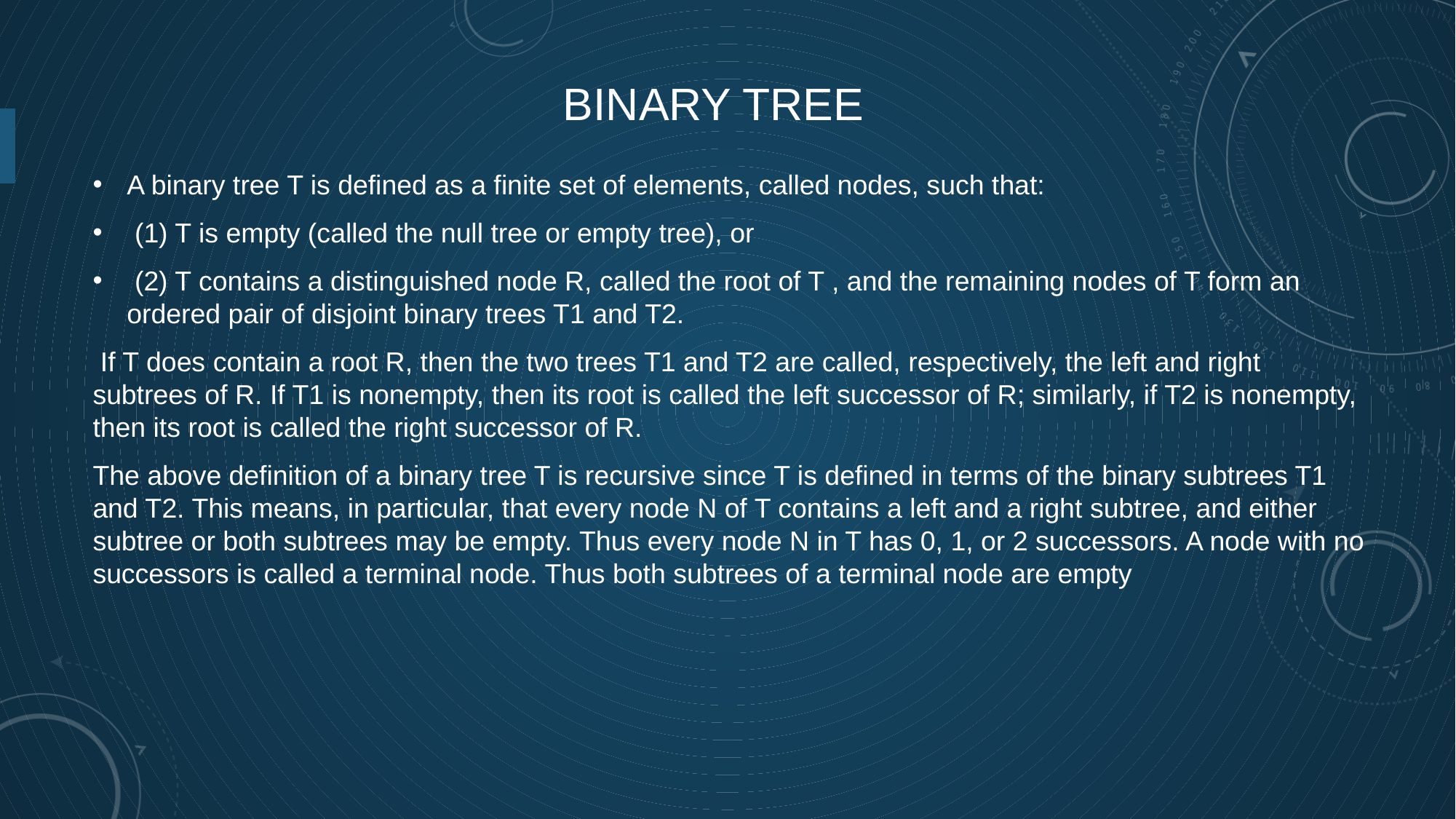

# Binary tree
A binary tree T is defined as a finite set of elements, called nodes, such that:
 (1) T is empty (called the null tree or empty tree), or
 (2) T contains a distinguished node R, called the root of T , and the remaining nodes of T form an ordered pair of disjoint binary trees T1 and T2.
 If T does contain a root R, then the two trees T1 and T2 are called, respectively, the left and right subtrees of R. If T1 is nonempty, then its root is called the left successor of R; similarly, if T2 is nonempty, then its root is called the right successor of R.
The above definition of a binary tree T is recursive since T is defined in terms of the binary subtrees T1 and T2. This means, in particular, that every node N of T contains a left and a right subtree, and either subtree or both subtrees may be empty. Thus every node N in T has 0, 1, or 2 successors. A node with no successors is called a terminal node. Thus both subtrees of a terminal node are empty